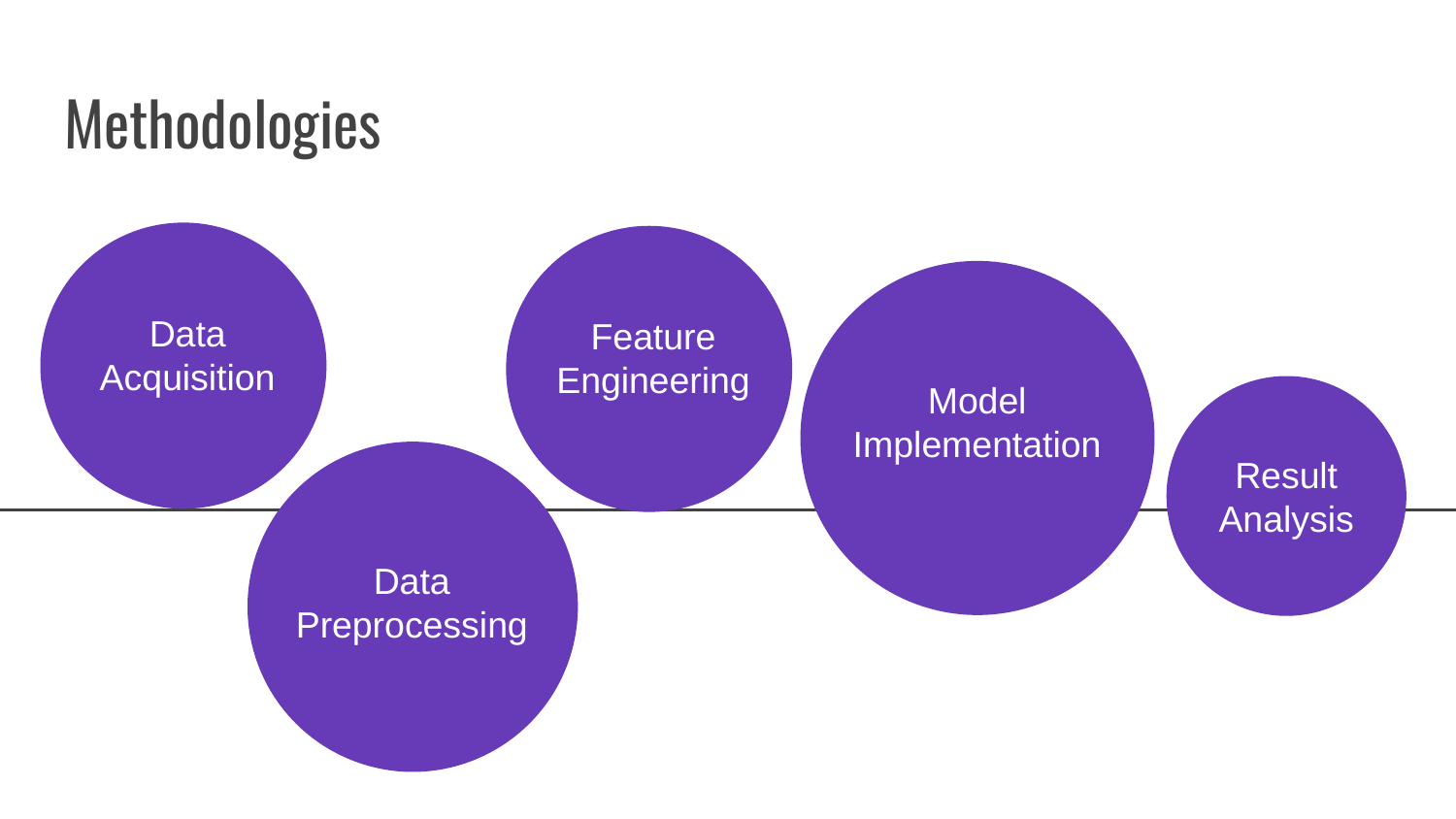

# Methodologies

Data
Acquisition
Feature Engineering
Model Implementation

Result Analysis
Data Preprocessing